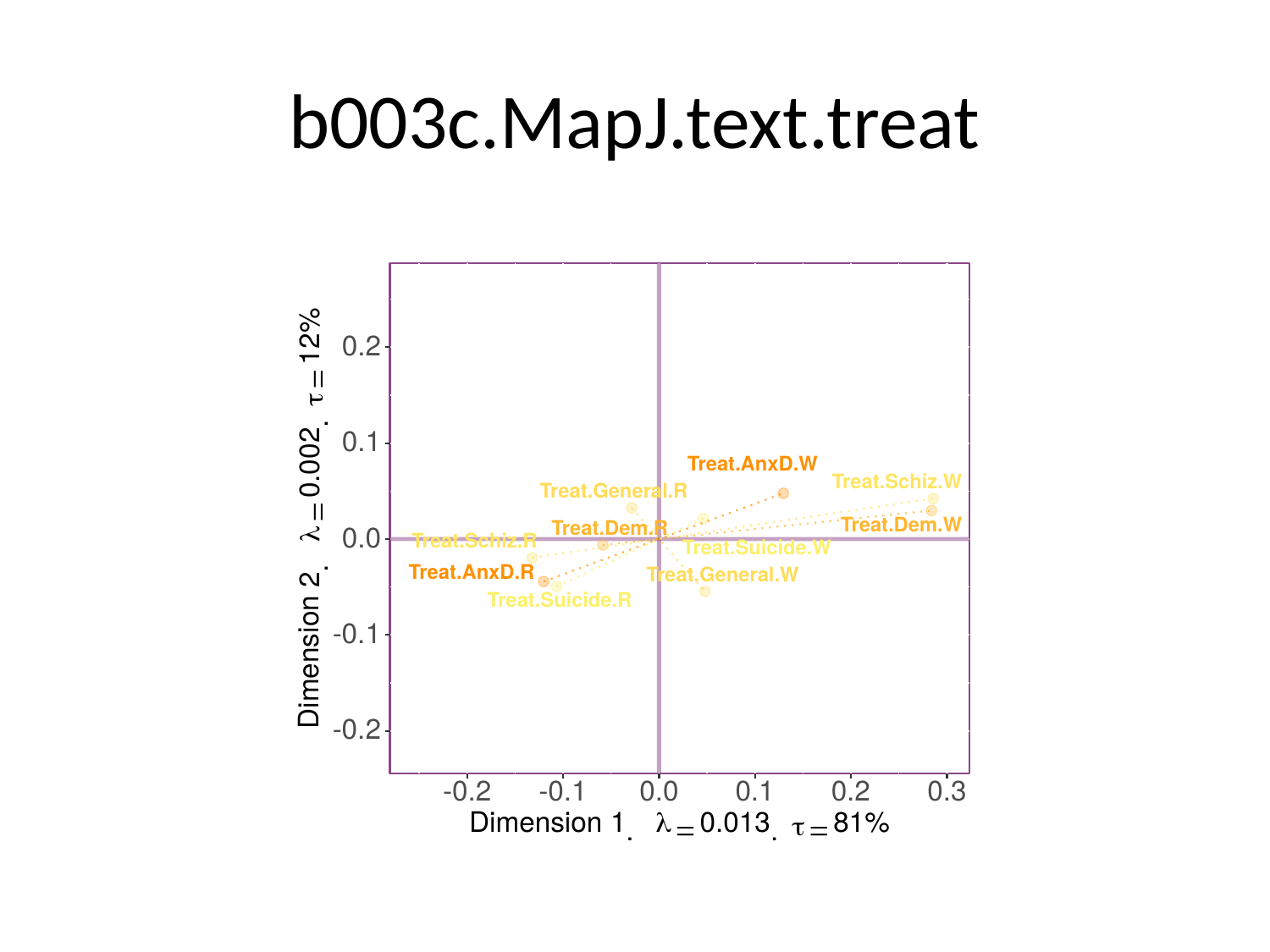

# b003c.MapJ.text.treat

%
0.2
12

=
τ

.
0.1

0.002
Treat.AnxD.W
Treat.Schiz.W

Treat.General.R

=

Treat.Dem.W

Treat.Dem.R
λ
0.0
Treat.Schiz.R

Treat.Suicide.W

.
Treat.AnxD.R
Treat.General.W
2

Treat.Suicide.R
-0.1

Dimension

-0.2

-0.2
0.2
0.3
-0.1
0.0
0.1
Dimension
81
0.013
%
λ
1
τ
=
=
.
.